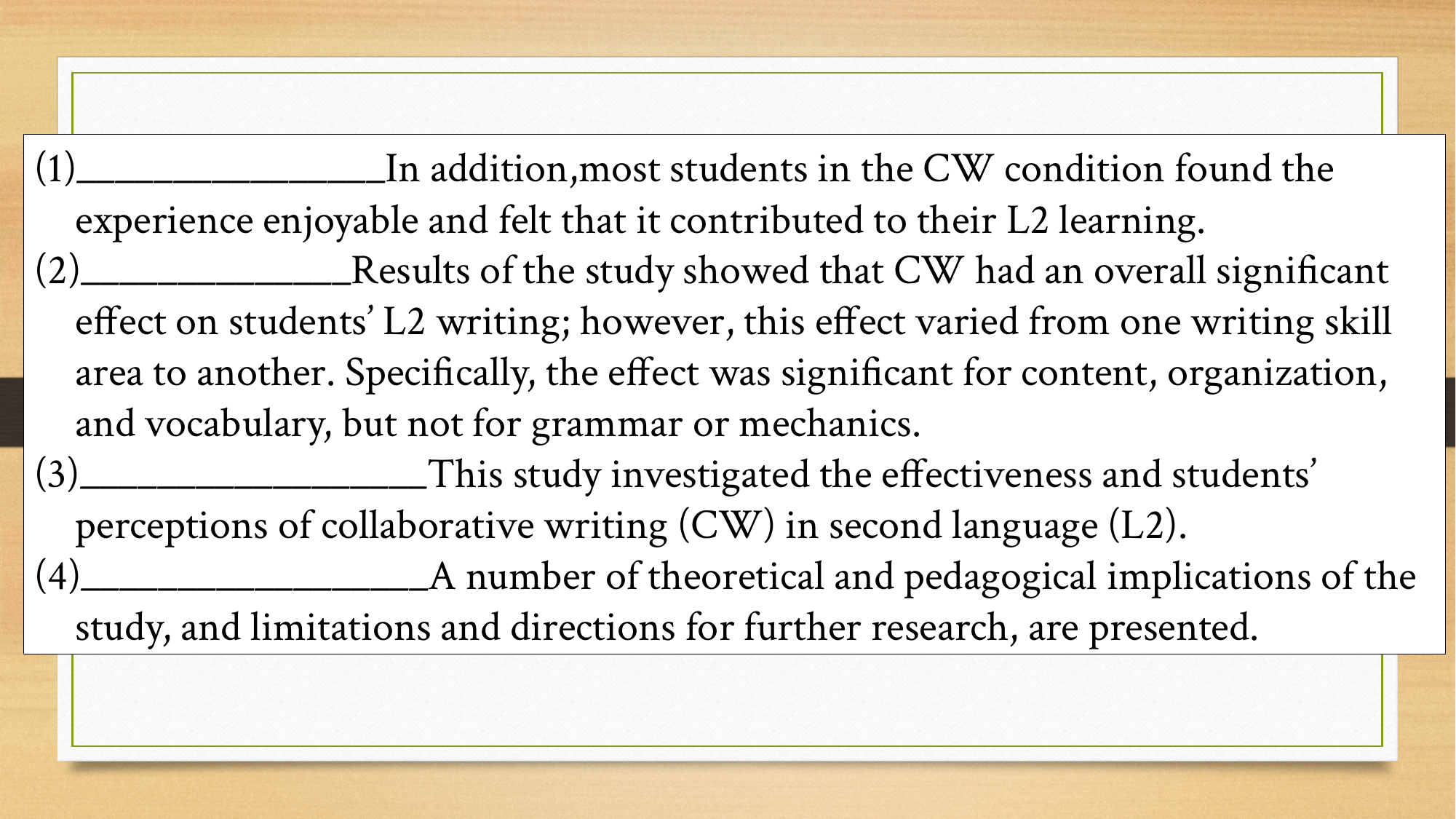

________________In addition,most students in the CW condition found the experience enjoyable and felt that it contributed to their L2 learning.
______________Results of the study showed that CW had an overall significant effect on students’ L2 writing; however, this effect varied from one writing skill area to another. Specifically, the effect was significant for content, organization, and vocabulary, but not for grammar or mechanics.
__________________This study investigated the effectiveness and students’ perceptions of collaborative writing (CW) in second language (L2).
__________________A number of theoretical and pedagogical implications of the study, and limitations and directions for further research, are presented.